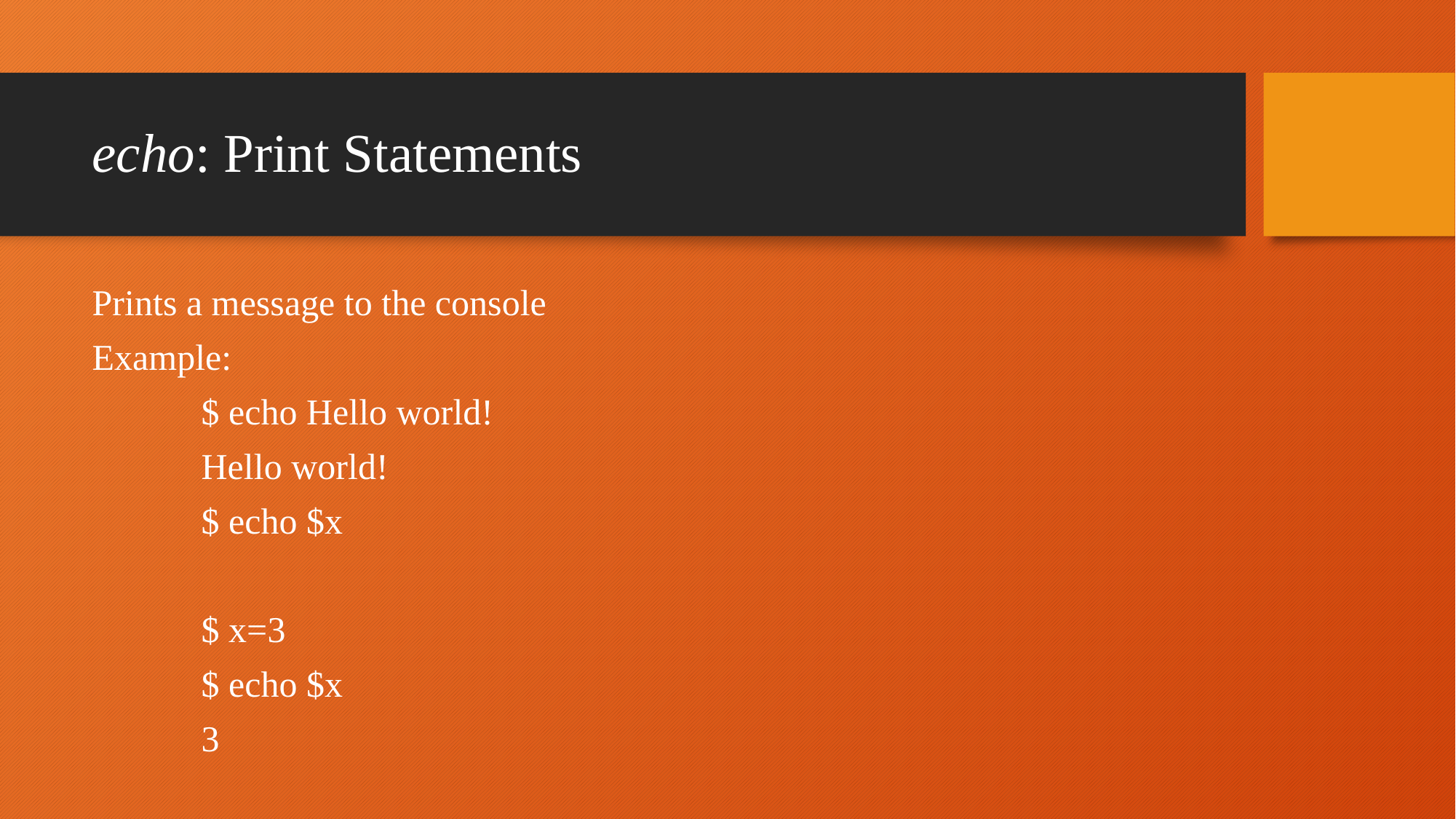

# echo: Print Statements
Prints a message to the console
Example:
	$ echo Hello world!
	Hello world!
	$ echo $x

	$ x=3
	$ echo $x
	3